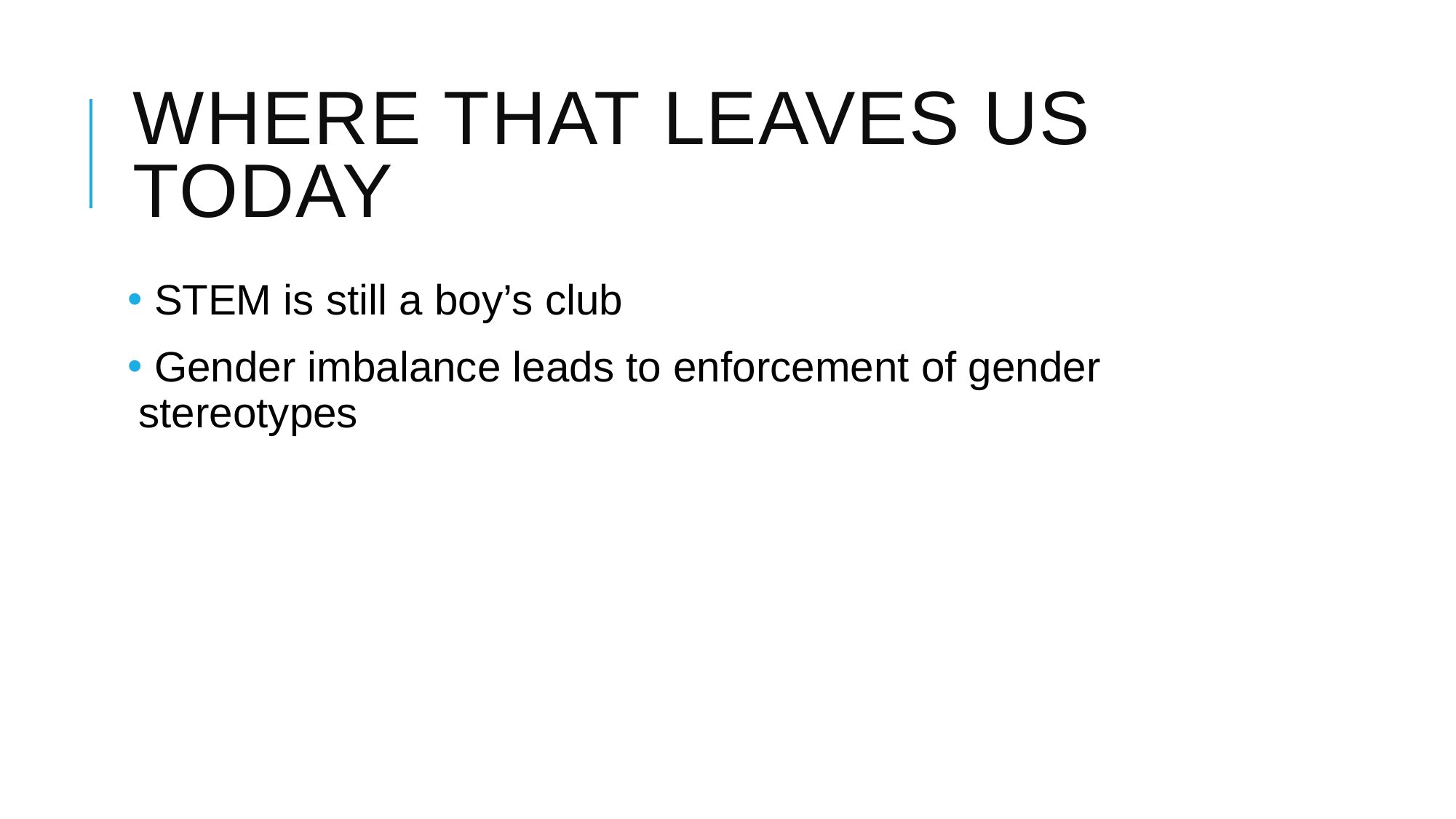

# Where That Leaves Us Today
 STEM is still a boy’s club
 Gender imbalance leads to enforcement of gender stereotypes